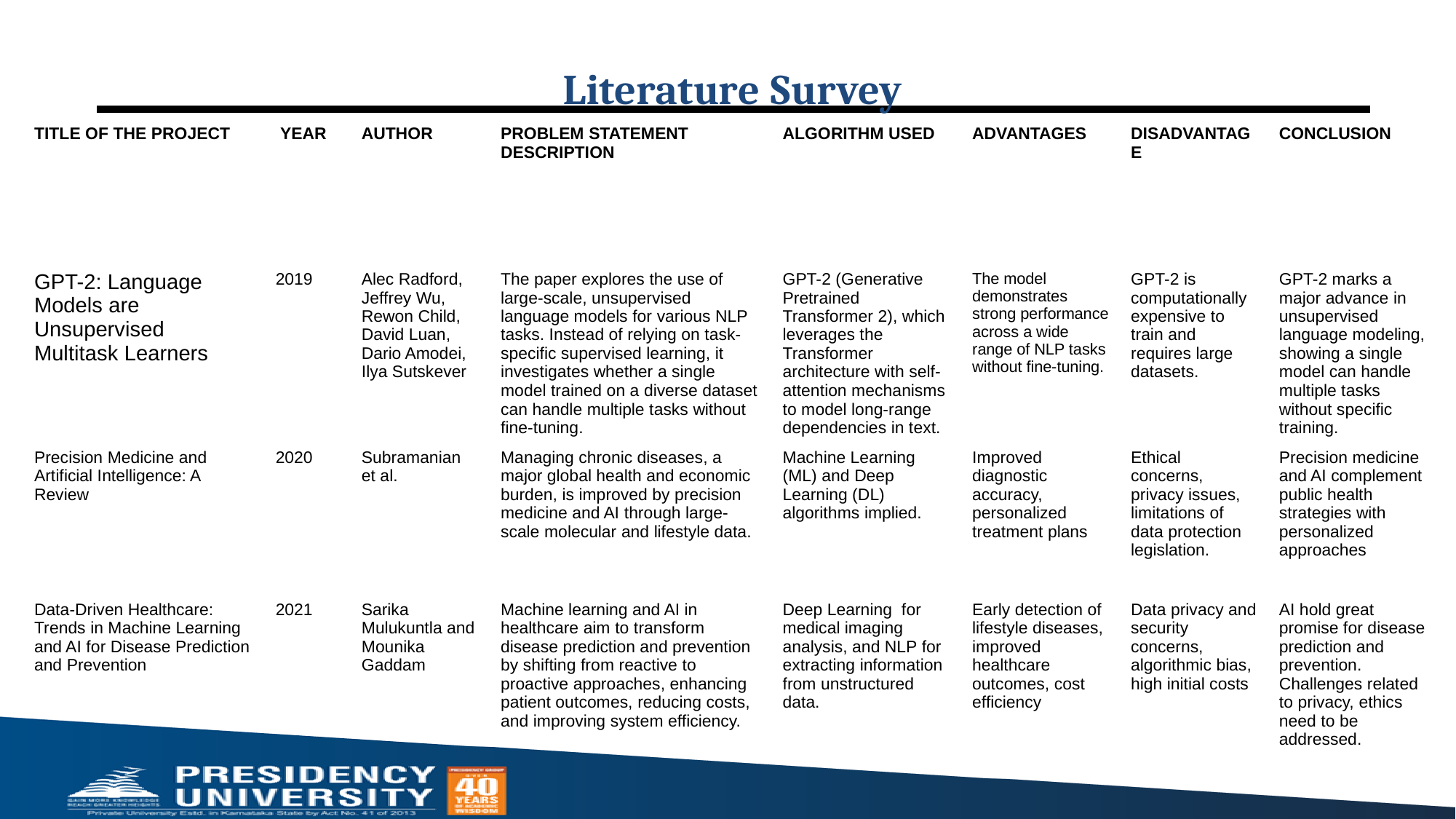

Literature Survey

| TITLE OF THE PROJECT | YEAR | AUTHOR | PROBLEM STATEMENT DESCRIPTION | ALGORITHM USED | ADVANTAGES | DISADVANTAGE | CONCLUSION |
| --- | --- | --- | --- | --- | --- | --- | --- |
| GPT-2: Language Models are Unsupervised Multitask Learners | 2019 | Alec Radford, Jeffrey Wu, Rewon Child, David Luan, Dario Amodei, Ilya Sutskever | The paper explores the use of large-scale, unsupervised language models for various NLP tasks. Instead of relying on task-specific supervised learning, it investigates whether a single model trained on a diverse dataset can handle multiple tasks without fine-tuning. | GPT-2 (Generative Pretrained Transformer 2), which leverages the Transformer architecture with self-attention mechanisms to model long-range dependencies in text. | The model demonstrates strong performance across a wide range of NLP tasks without fine-tuning. | GPT-2 is computationally expensive to train and requires large datasets. | GPT-2 marks a major advance in unsupervised language modeling, showing a single model can handle multiple tasks without specific training. |
| Precision Medicine and Artificial Intelligence: A Review | 2020 | Subramanian et al. | Managing chronic diseases, a major global health and economic burden, is improved by precision medicine and AI through large-scale molecular and lifestyle data. | Machine Learning (ML) and Deep Learning (DL) algorithms implied. | Improved diagnostic accuracy, personalized treatment plans | Ethical concerns, privacy issues, limitations of data protection legislation. | Precision medicine and AI complement public health strategies with personalized approaches |
| Data-Driven Healthcare: Trends in Machine Learning and AI for Disease Prediction and Prevention | 2021 | Sarika Mulukuntla and Mounika Gaddam | Machine learning and AI in healthcare aim to transform disease prediction and prevention by shifting from reactive to proactive approaches, enhancing patient outcomes, reducing costs, and improving system efficiency. | Deep Learning for medical imaging analysis, and NLP for extracting information from unstructured data. | Early detection of lifestyle diseases, improved healthcare outcomes, cost efficiency | Data privacy and security concerns, algorithmic bias, high initial costs | AI hold great promise for disease prediction and prevention. Challenges related to privacy, ethics need to be addressed. |